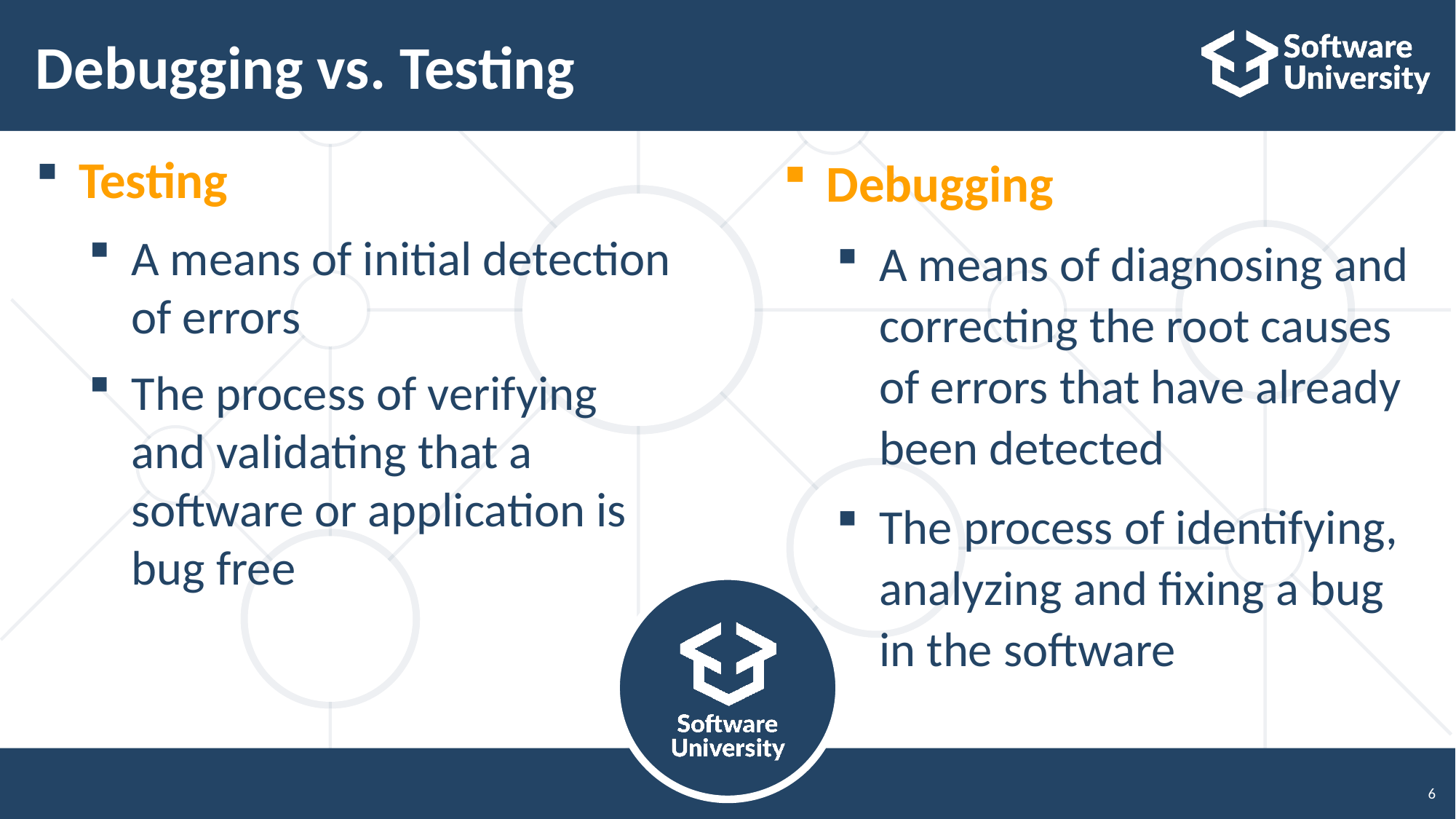

# Debugging vs. Testing
Testing
A means of initial detection of errors
The process of verifying and validating that a software or application is bug free
Debugging
A means of diagnosing and correcting the root causes of errors that have already been detected
The process of identifying, analyzing and fixing a bug in the software

6